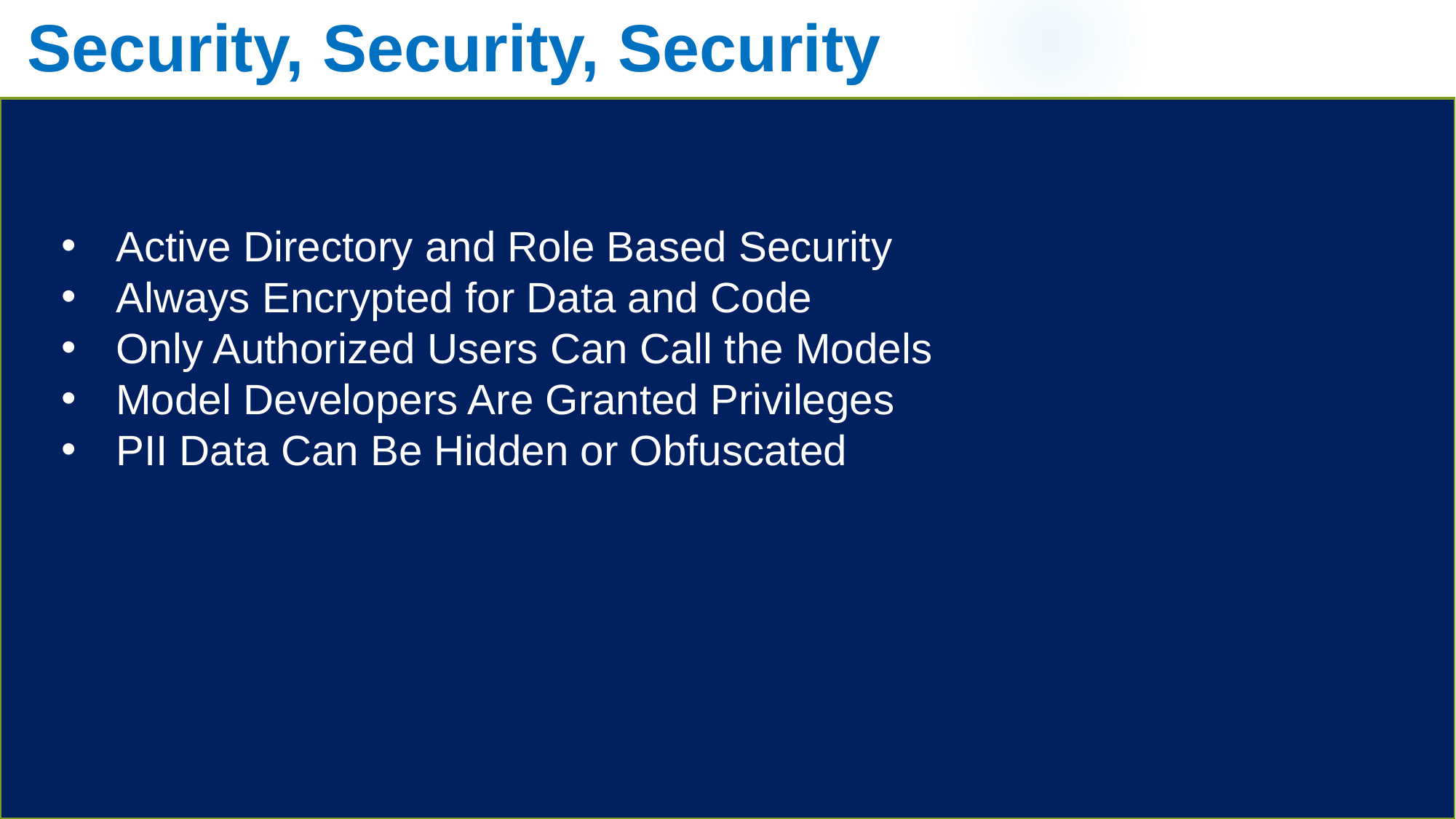

Security, Security, Security
Active Directory and Role Based Security
Always Encrypted for Data and Code
Only Authorized Users Can Call the Models
Model Developers Are Granted Privileges
PII Data Can Be Hidden or Obfuscated